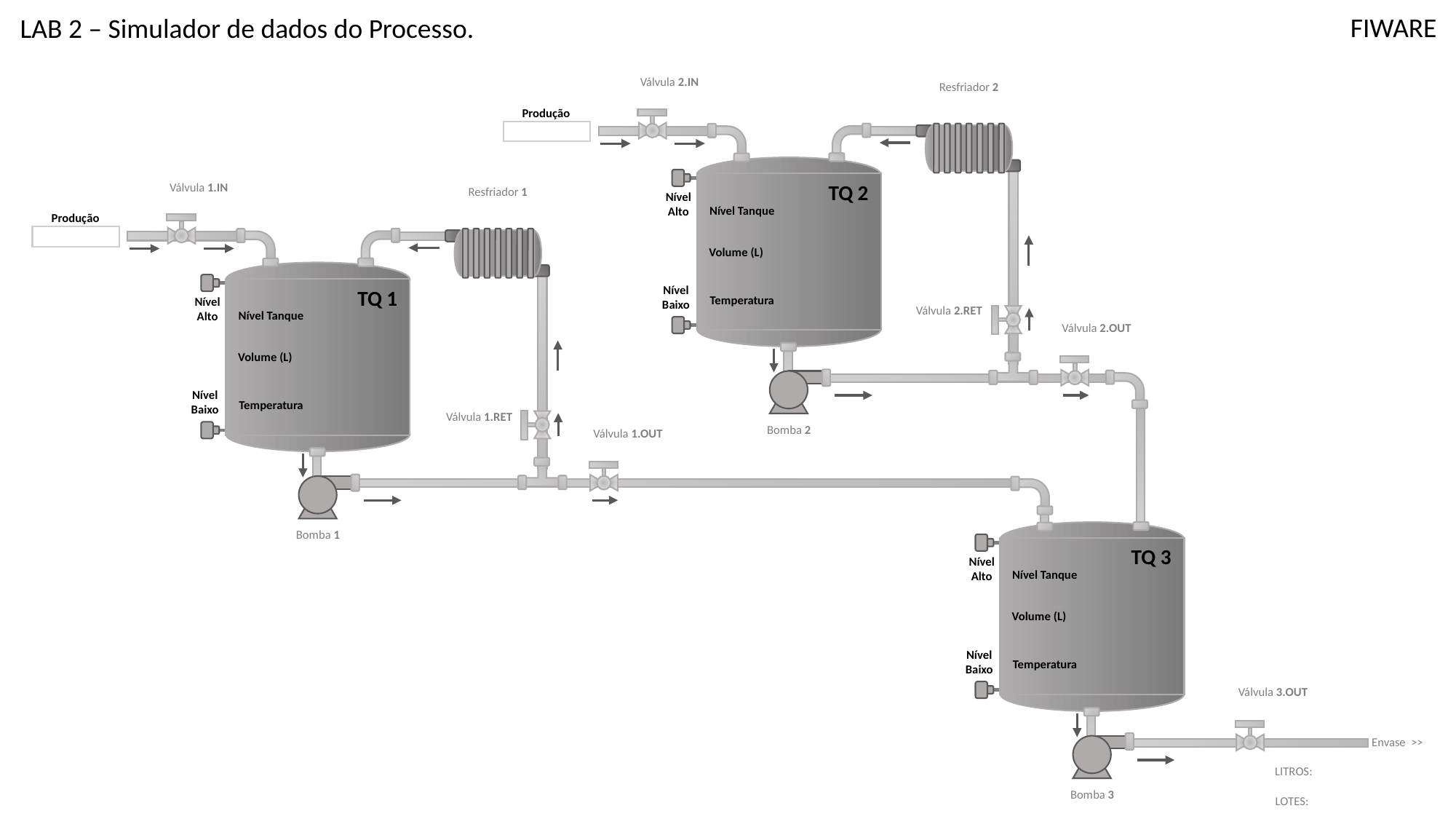

FIWARE
LAB 2 – Simulador de dados do Processo.
Válvula 2.IN
Resfriador 2
Produção

Válvula 1.IN
TQ 2
Resfriador 1
Nível Alto
Nível Tanque
Produção

Volume (L)

Nível Baixo
TQ 1
Temperatura
Nível Alto
Válvula 2.RET
Nível Tanque

Válvula 2.OUT

Volume (L)

Nível Baixo
Temperatura
Válvula 1.RET

Bomba 2
Válvula 1.OUT

Bomba 1

TQ 3
Nível Tanque
Volume (L)
Temperatura
Nível Alto
Nível Baixo
Válvula 3.OUT

Envase  >>

LITROS:
Bomba 3
LOTES: